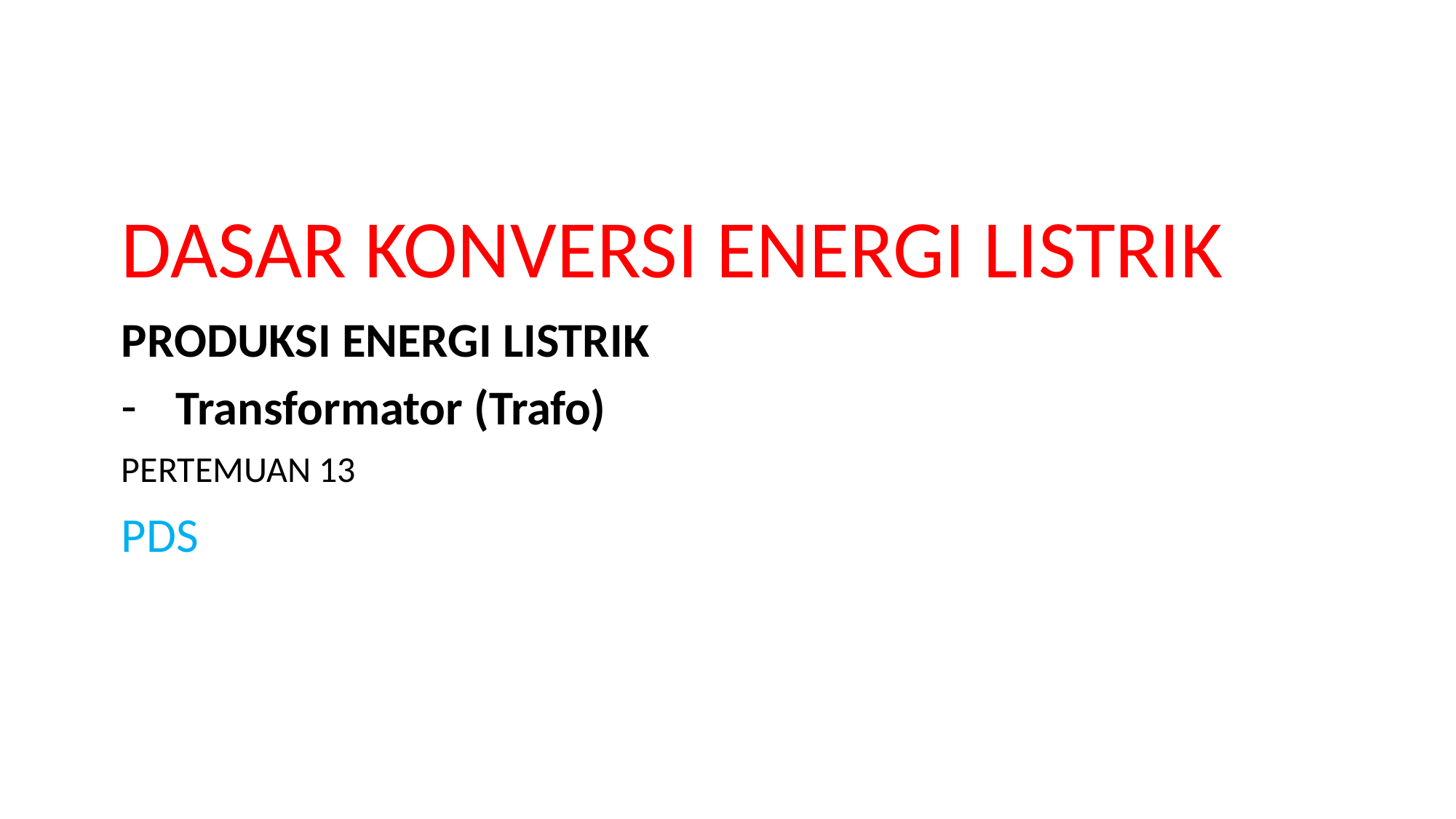

# DASAR KONVERSI ENERGI LISTRIK
PRODUKSI ENERGI LISTRIK
Transformator (Trafo)
Pertemuan 13

PDS